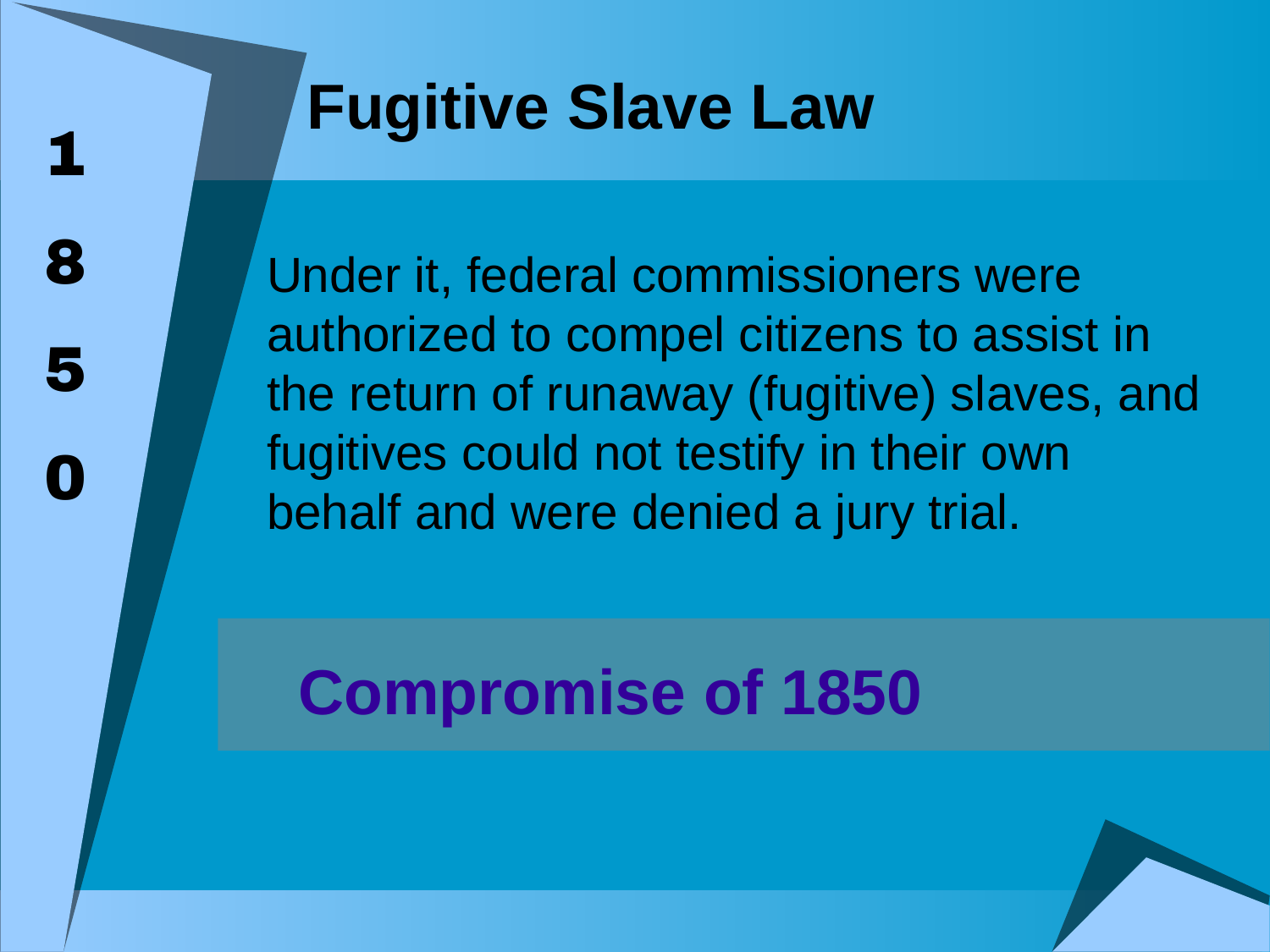

# Fugitive Slave Law
1
8
5
0
Under it, federal commissioners were authorized to compel citizens to assist in the return of runaway (fugitive) slaves, and fugitives could not testify in their own behalf and were denied a jury trial.
Compromise of 1850